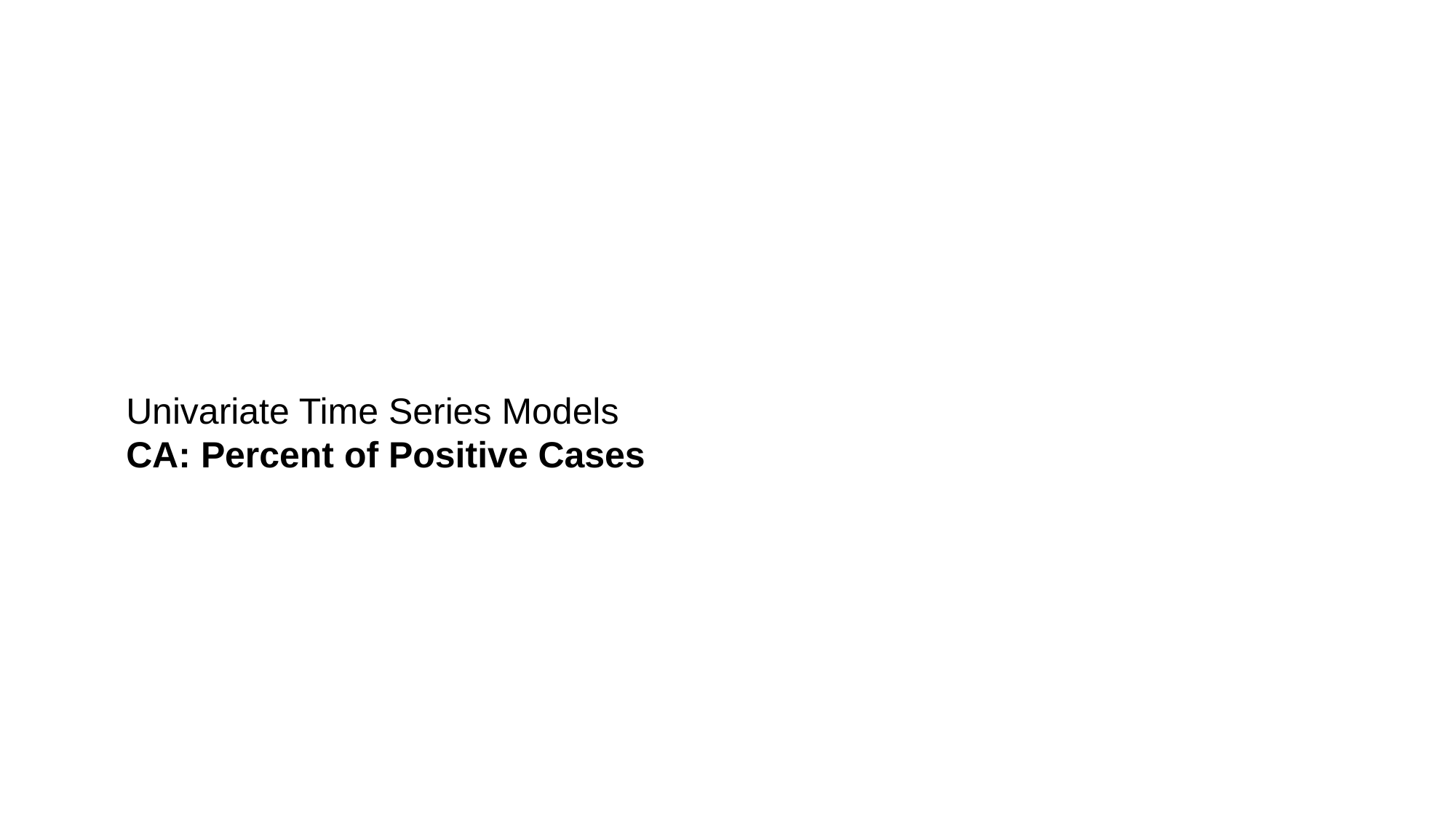

Univariate Time Series Models
CA: Percent of Positive Cases